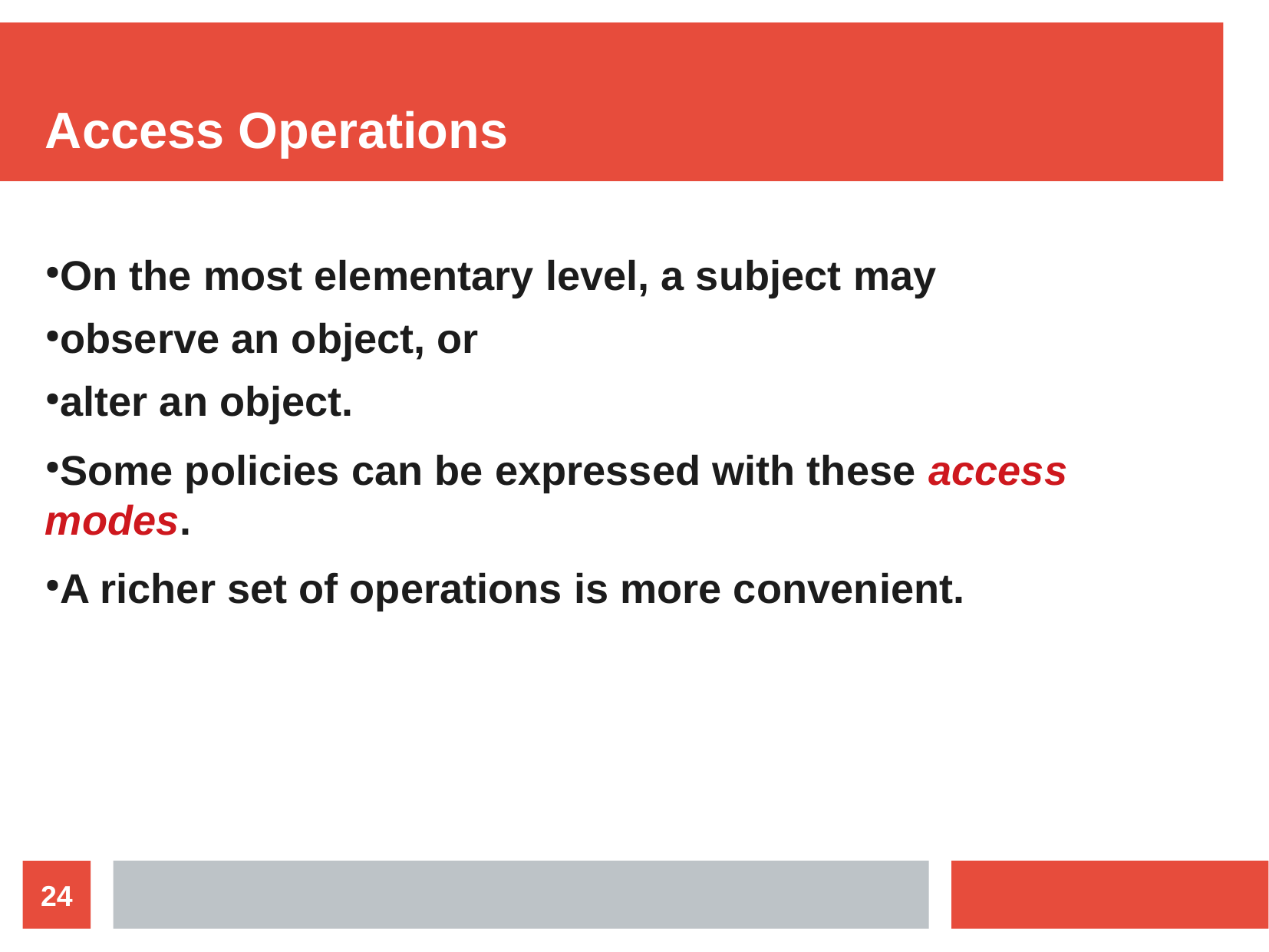

Access Operations
On the most elementary level, a subject may
observe an object, or
alter an object.
Some policies can be expressed with these access modes.
A richer set of operations is more convenient.
24